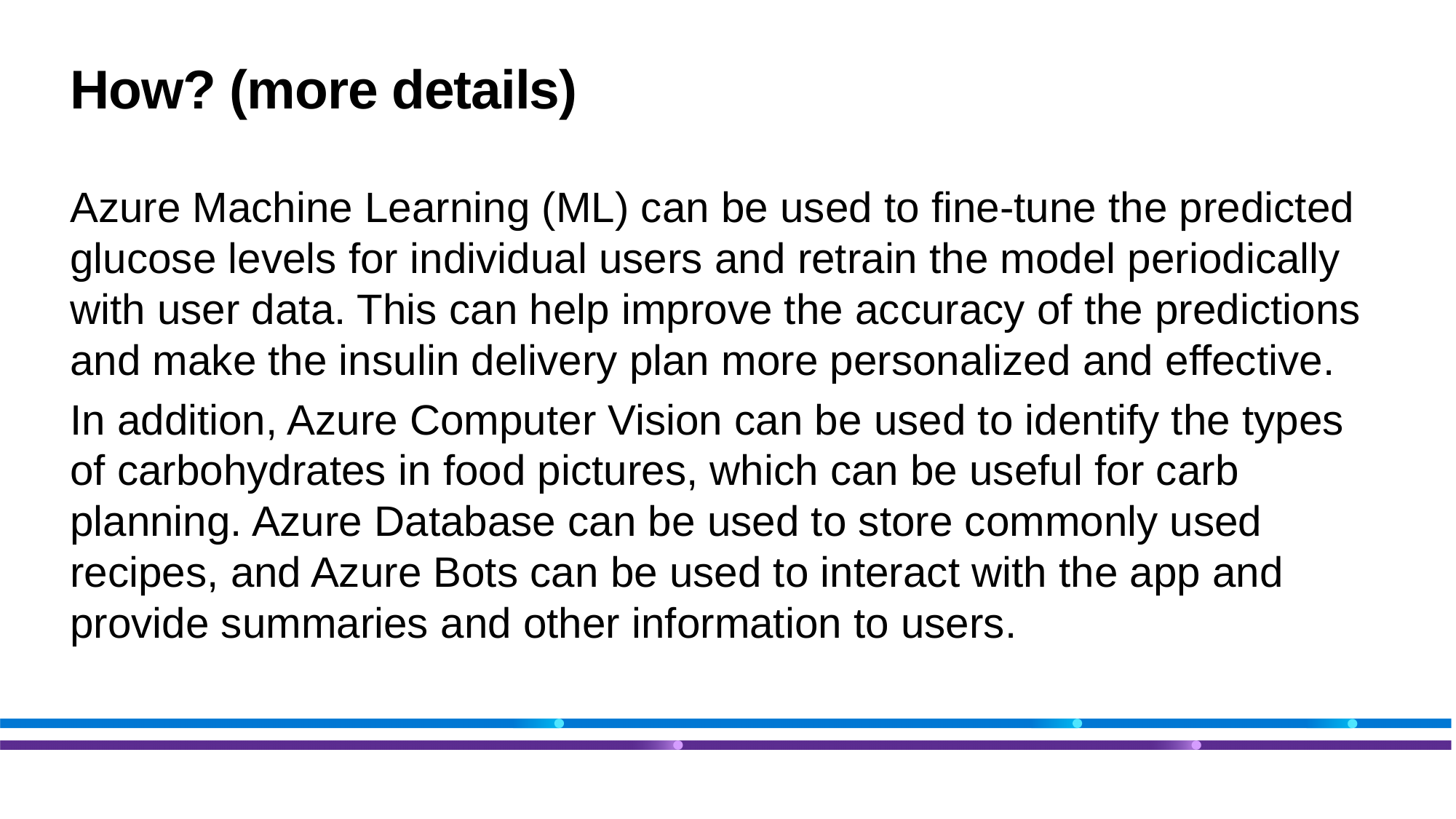

# How? (more details)
Azure Machine Learning (ML) can be used to fine-tune the predicted glucose levels for individual users and retrain the model periodically with user data. This can help improve the accuracy of the predictions and make the insulin delivery plan more personalized and effective.
In addition, Azure Computer Vision can be used to identify the types of carbohydrates in food pictures, which can be useful for carb planning. Azure Database can be used to store commonly used recipes, and Azure Bots can be used to interact with the app and provide summaries and other information to users.